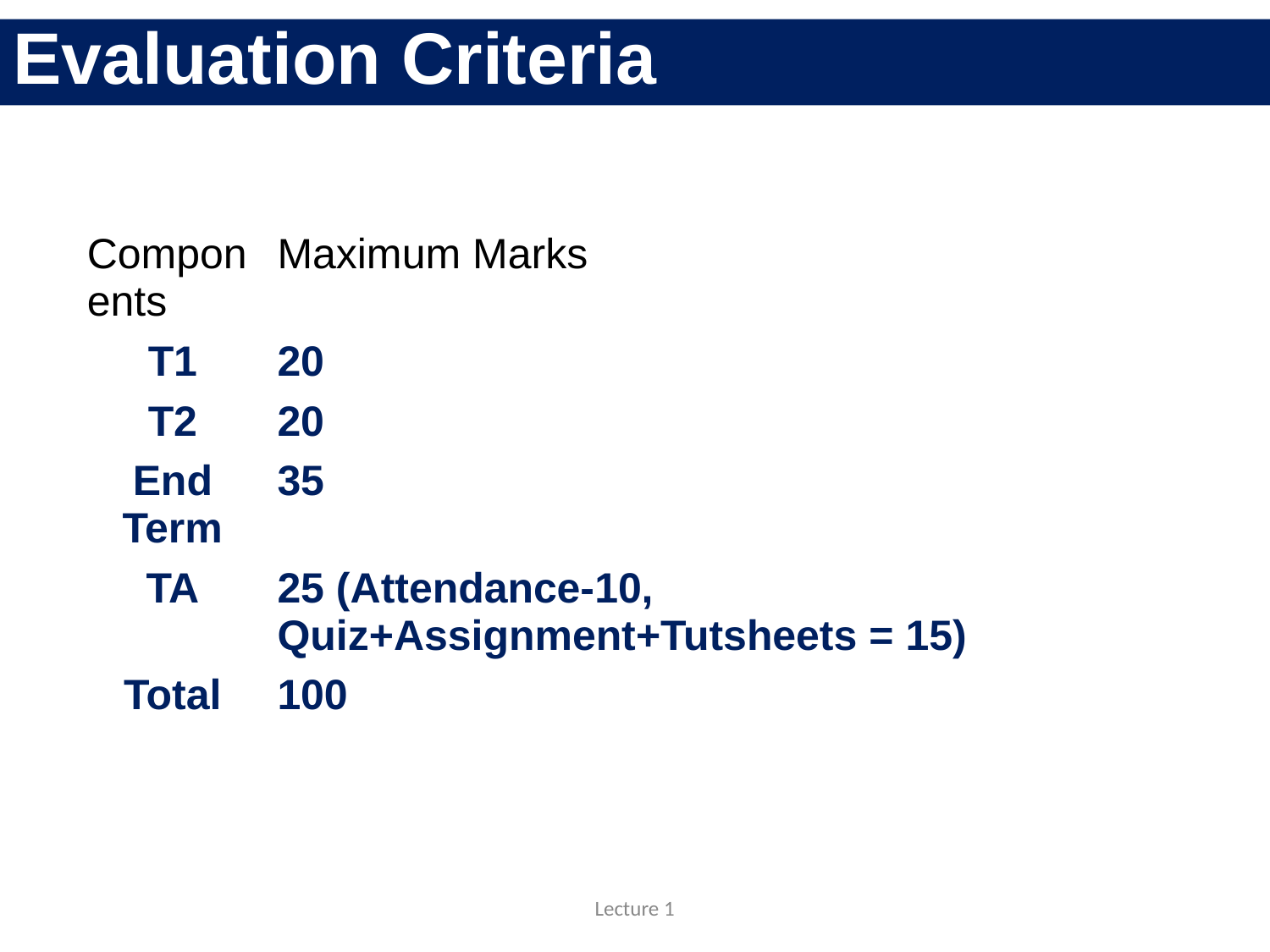

Evaluation Criteria
| Components | Maximum Marks |
| --- | --- |
| T1 | 20 |
| T2 | 20 |
| End Term | 35 |
| TA | 25 (Attendance-10, Quiz+Assignment+Tutsheets = 15) |
| Total | 100 |
Lecture 1